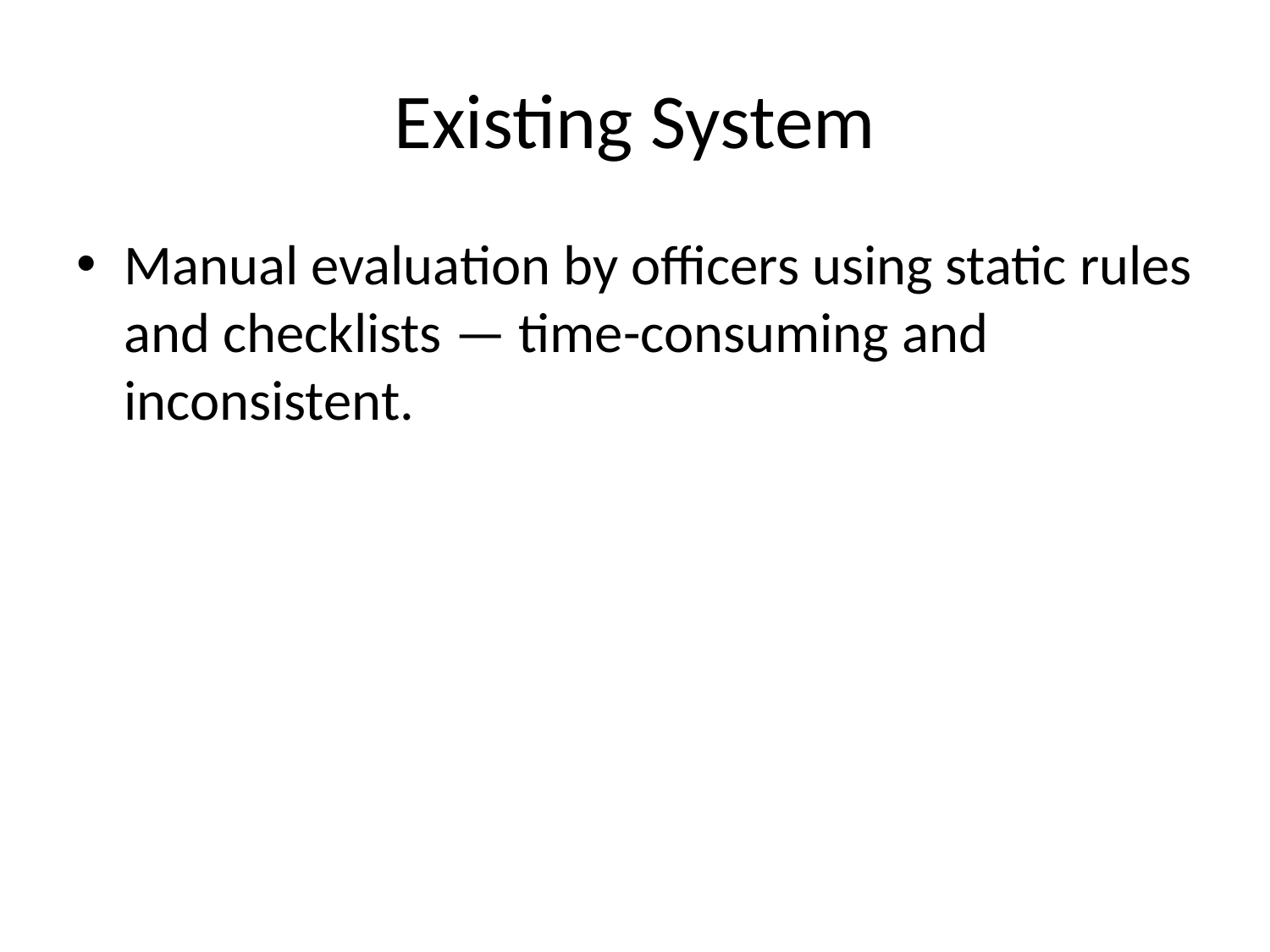

# Existing System
Manual evaluation by officers using static rules and checklists — time-consuming and inconsistent.